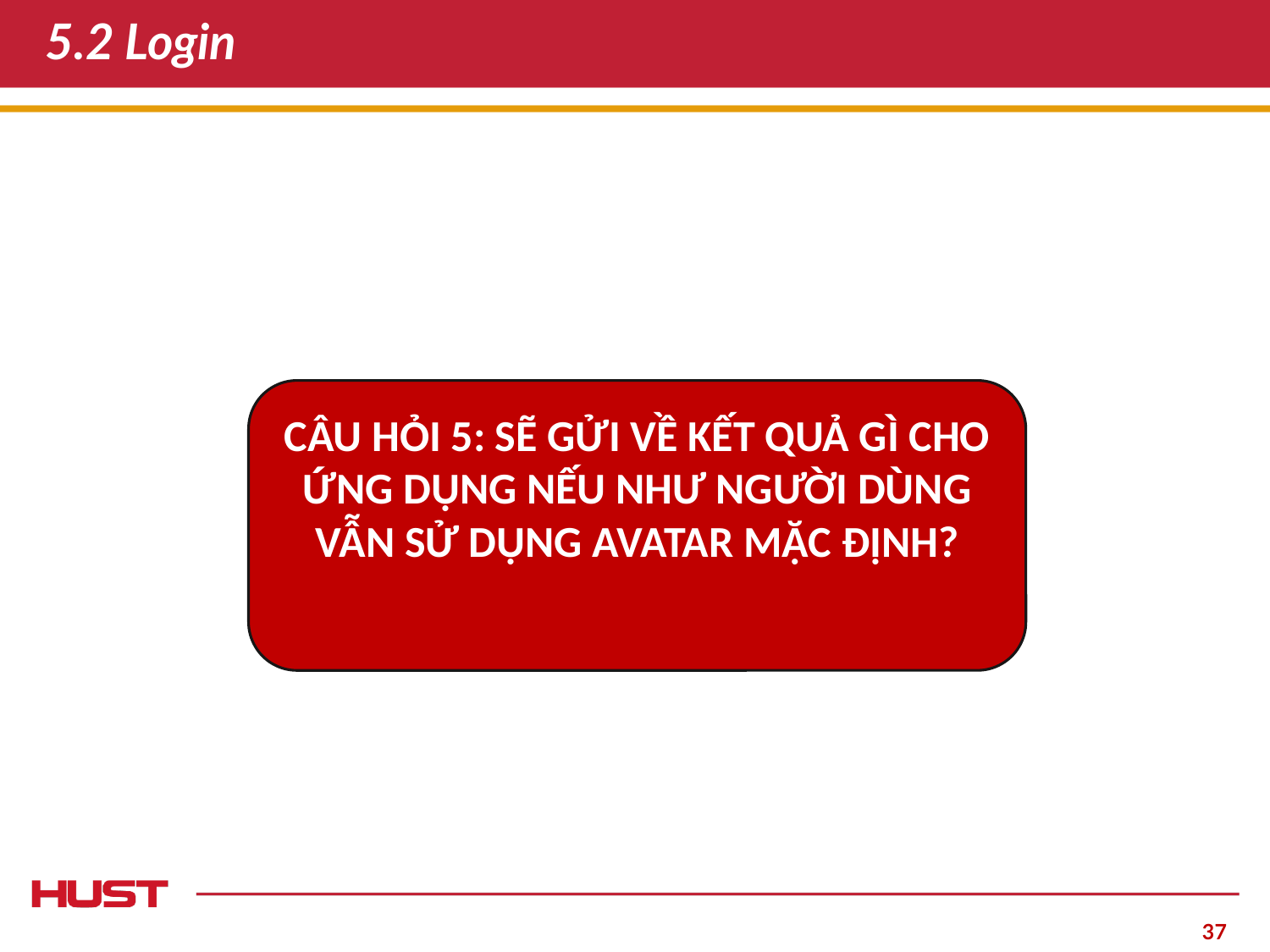

# 5.2 Login
CÂU HỎI 5: SẼ GỬI VỀ KẾT QUẢ GÌ CHO ỨNG DỤNG NẾU NHƯ NGƯỜI DÙNG VẪN SỬ DỤNG AVATAR MẶC ĐỊNH?
37